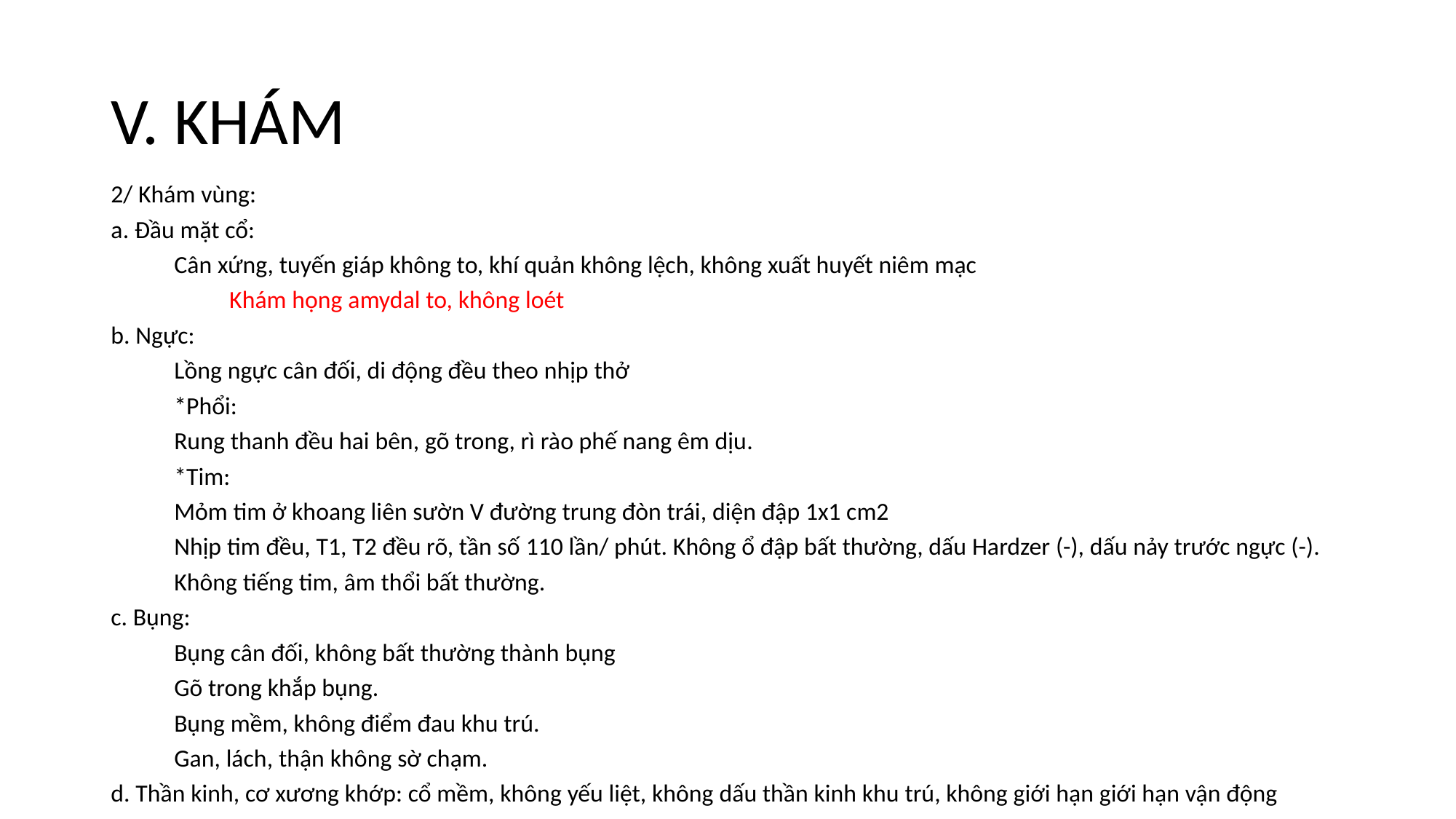

# V. KHÁM
2/ Khám vùng:
a. Đầu mặt cổ:
	Cân xứng, tuyến giáp không to, khí quản không lệch, không xuất huyết niêm mạc
                     Khám họng amydal to, không loét
b. Ngực:
	Lồng ngực cân đối, di động đều theo nhịp thở
	*Phổi:
	Rung thanh đều hai bên, gõ trong, rì rào phế nang êm dịu.
	*Tim:
	Mỏm tim ở khoang liên sườn V đường trung đòn trái, diện đập 1x1 cm2
	Nhịp tim đều, T1, T2 đều rõ, tần số 110 lần/ phút. Không ổ đập bất thường, dấu Hardzer (-), dấu nảy trước ngực (-).
	Không tiếng tim, âm thổi bất thường.
c. Bụng:
	Bụng cân đối, không bất thường thành bụng
	Gõ trong khắp bụng.
	Bụng mềm, không điểm đau khu trú.
	Gan, lách, thận không sờ chạm.
d. Thần kinh, cơ xương khớp: cổ mềm, không yếu liệt, không dấu thần kinh khu trú, không giới hạn giới hạn vận động